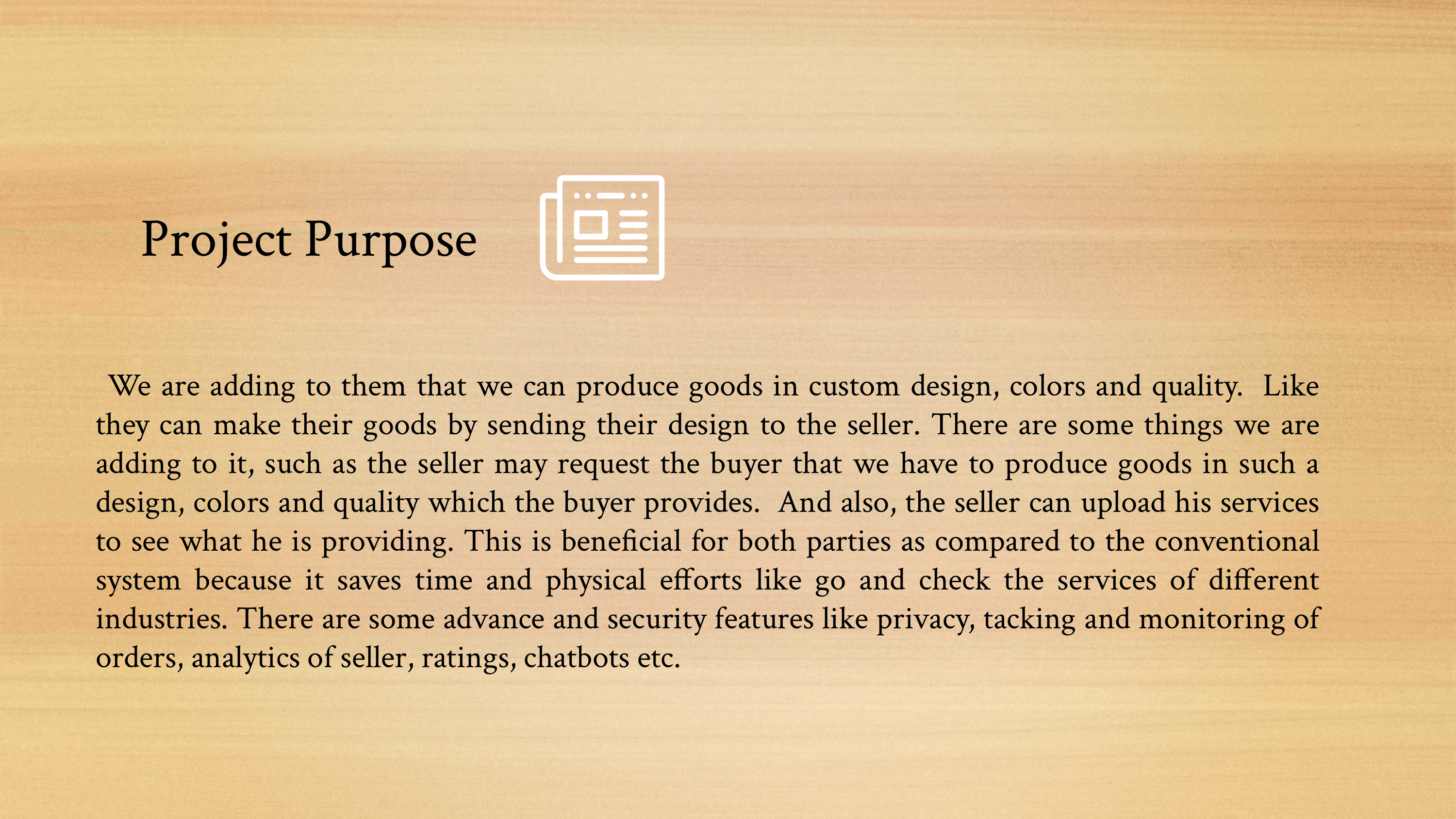

Project Purpose
 We are adding to them that we can produce goods in custom design, colors and quality.  Like they can make their goods by sending their design to the seller. There are some things we are adding to it, such as the seller may request the buyer that we have to produce goods in such a design, colors and quality which the buyer provides.  And also, the seller can upload his services to see what he is providing. This is beneficial for both parties as compared to the conventional system because it saves time and physical efforts like go and check the services of different industries. There are some advance and security features like privacy, tacking and monitoring of orders, analytics of seller, ratings, chatbots etc.